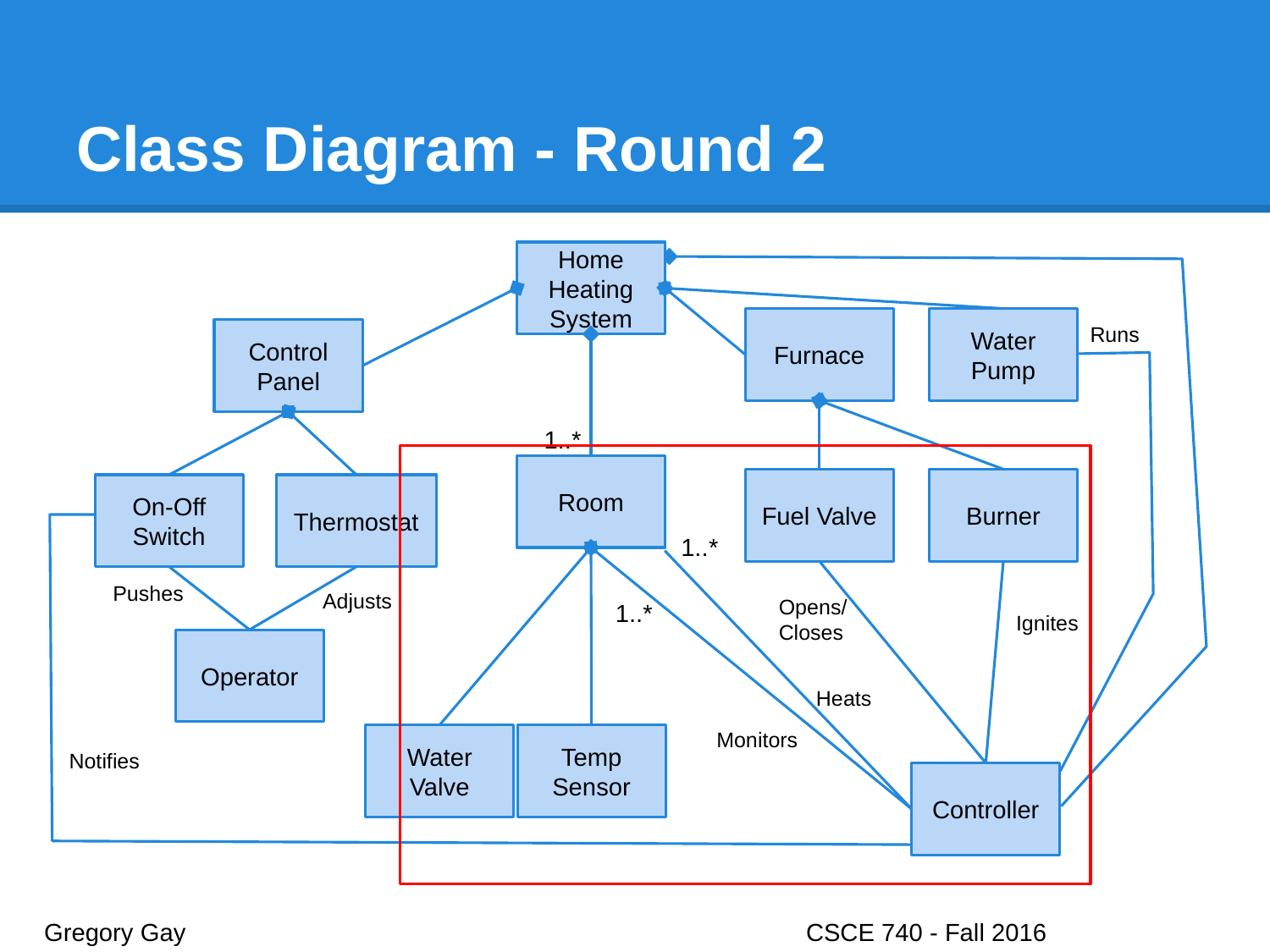

# Class Diagram - Round 2
Home Heating System

Water Pump
Furnace
Runs
Control Panel

1..*

Room
Fuel Valve
Burner
On-Off Switch
Thermostat

1..*
Pushes
Adjusts
Opens/ Closes
1..*
Ignites
Operator
Heats
Monitors
Water Valve
Temp Sensor
Notifies
Controller
Gregory Gay					CSCE 740 - Fall 2016								23